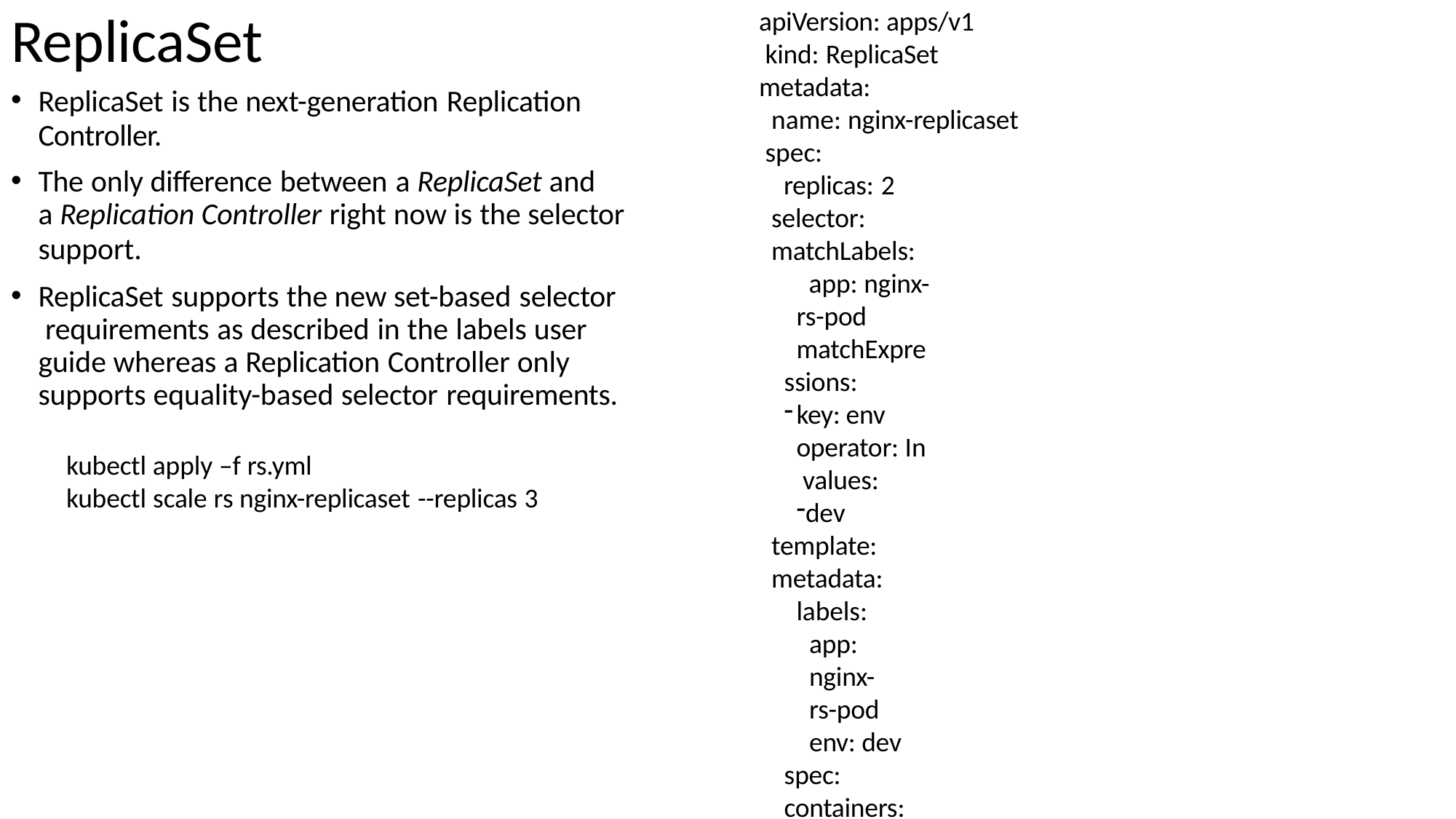

# ReplicaSet
apiVersion: apps/v1  kind: ReplicaSet  metadata:
name: nginx-replicaset  spec:
replicas: 2  selector:  matchLabels:
app: nginx-rs-pod
matchExpressions:
key: env  operator: In  values:
dev  template:  metadata:
labels:
app: nginx-rs-pod
env: dev  spec:  containers:
name: nginx  image: nginx  ports:
- containerPort: 80
ReplicaSet is the next-generation Replication
Controller.
The only difference between a ReplicaSet and
a Replication Controller right now is the selector
support.
ReplicaSet supports the new set-based selector  requirements as described in the labels user  guide whereas a Replication Controller only  supports equality-based selector requirements.
kubectl apply –f rs.yml
kubectl scale rs nginx-replicaset --replicas 3